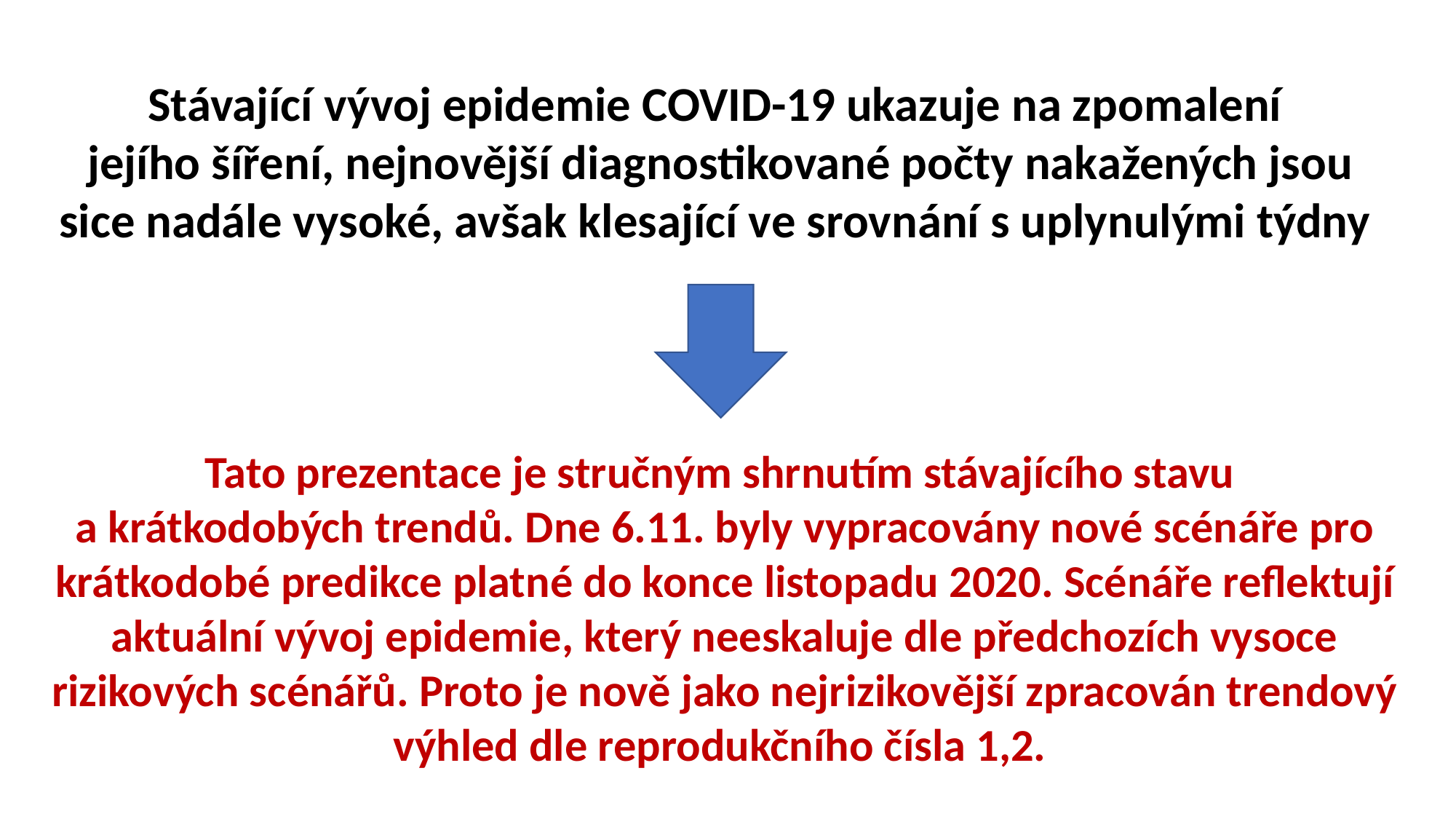

Stávající vývoj epidemie COVID-19 ukazuje na zpomalení
jejího šíření, nejnovější diagnostikované počty nakažených jsou sice nadále vysoké, avšak klesající ve srovnání s uplynulými týdny

Tato prezentace je stručným shrnutím stávajícího stavu
a krátkodobých trendů. Dne 6.11. byly vypracovány nové scénáře pro krátkodobé predikce platné do konce listopadu 2020. Scénáře reflektují aktuální vývoj epidemie, který neeskaluje dle předchozích vysoce rizikových scénářů. Proto je nově jako nejrizikovější zpracován trendový výhled dle reprodukčního čísla 1,2.